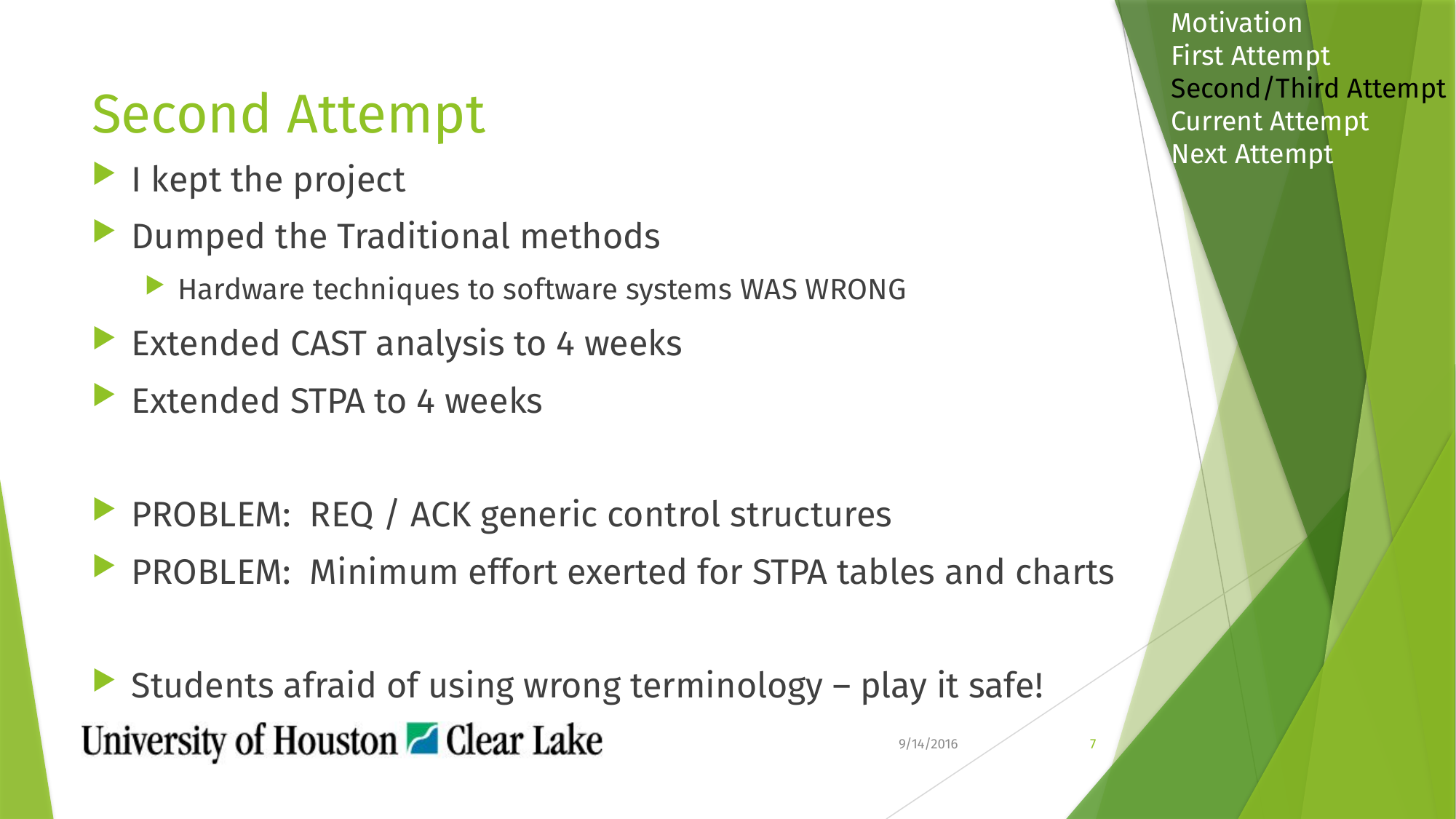

Motivation
First Attempt
Second/Third Attempt
Current Attempt
Next Attempt
# Second Attempt
I kept the project
Dumped the Traditional methods
Hardware techniques to software systems WAS WRONG
Extended CAST analysis to 4 weeks
Extended STPA to 4 weeks

PROBLEM:  REQ / ACK generic control structures
PROBLEM:  Minimum effort exerted for STPA tables and charts

Students afraid of using wrong terminology – play it safe!

9/14/2016
7